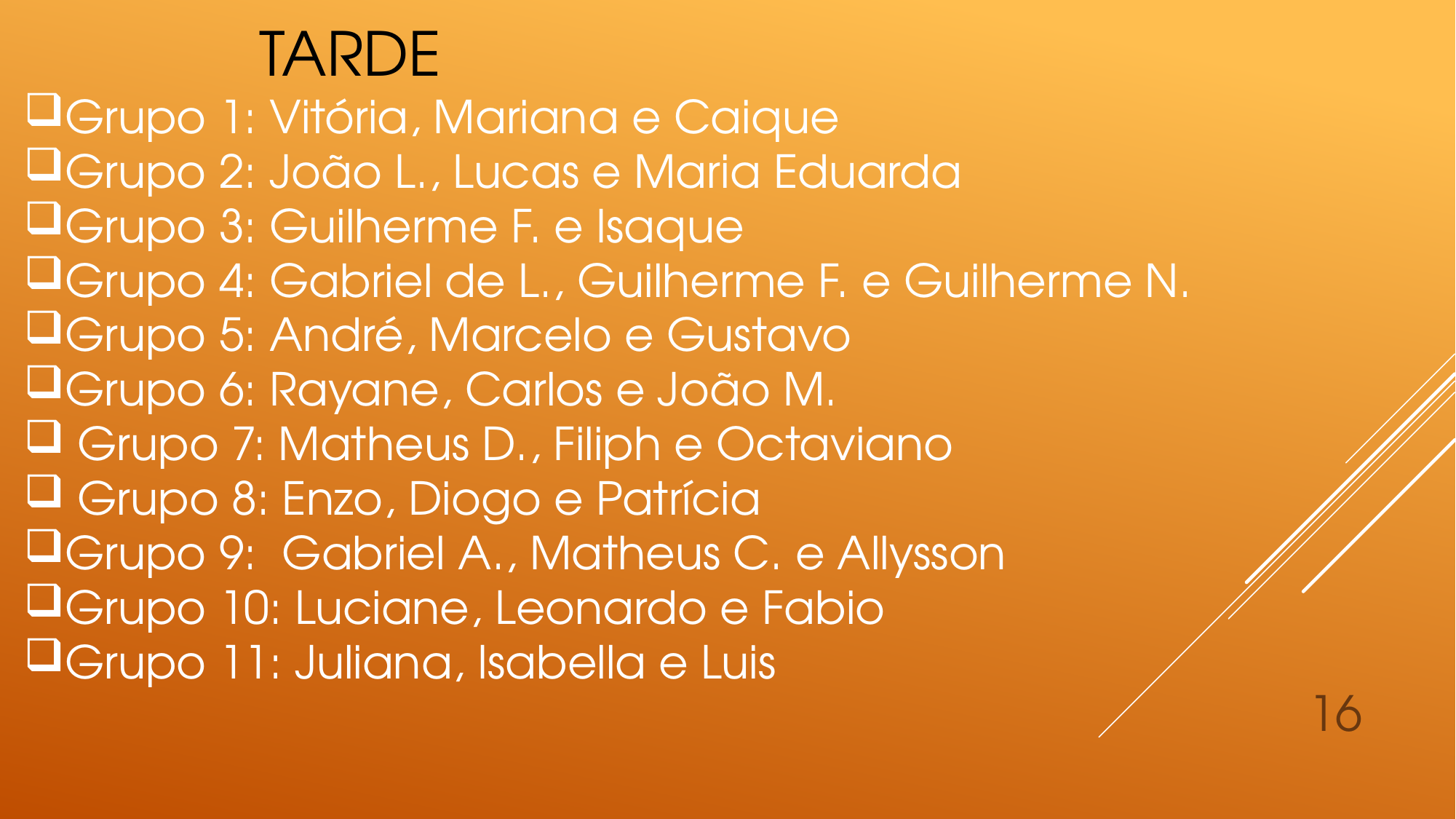

TARDE
Grupo 1: Vitória, Mariana e Caique
Grupo 2: João L., Lucas e Maria Eduarda
Grupo 3: Guilherme F. e Isaque
Grupo 4: Gabriel de L., Guilherme F. e Guilherme N.
Grupo 5: André, Marcelo e Gustavo
Grupo 6: Rayane, Carlos e João M.
 Grupo 7: Matheus D., Filiph e Octaviano
 Grupo 8: Enzo, Diogo e Patrícia
Grupo 9:  Gabriel A., Matheus C. e Allysson
Grupo 10: Luciane, Leonardo e Fabio
Grupo 11: Juliana, Isabella e Luis
16